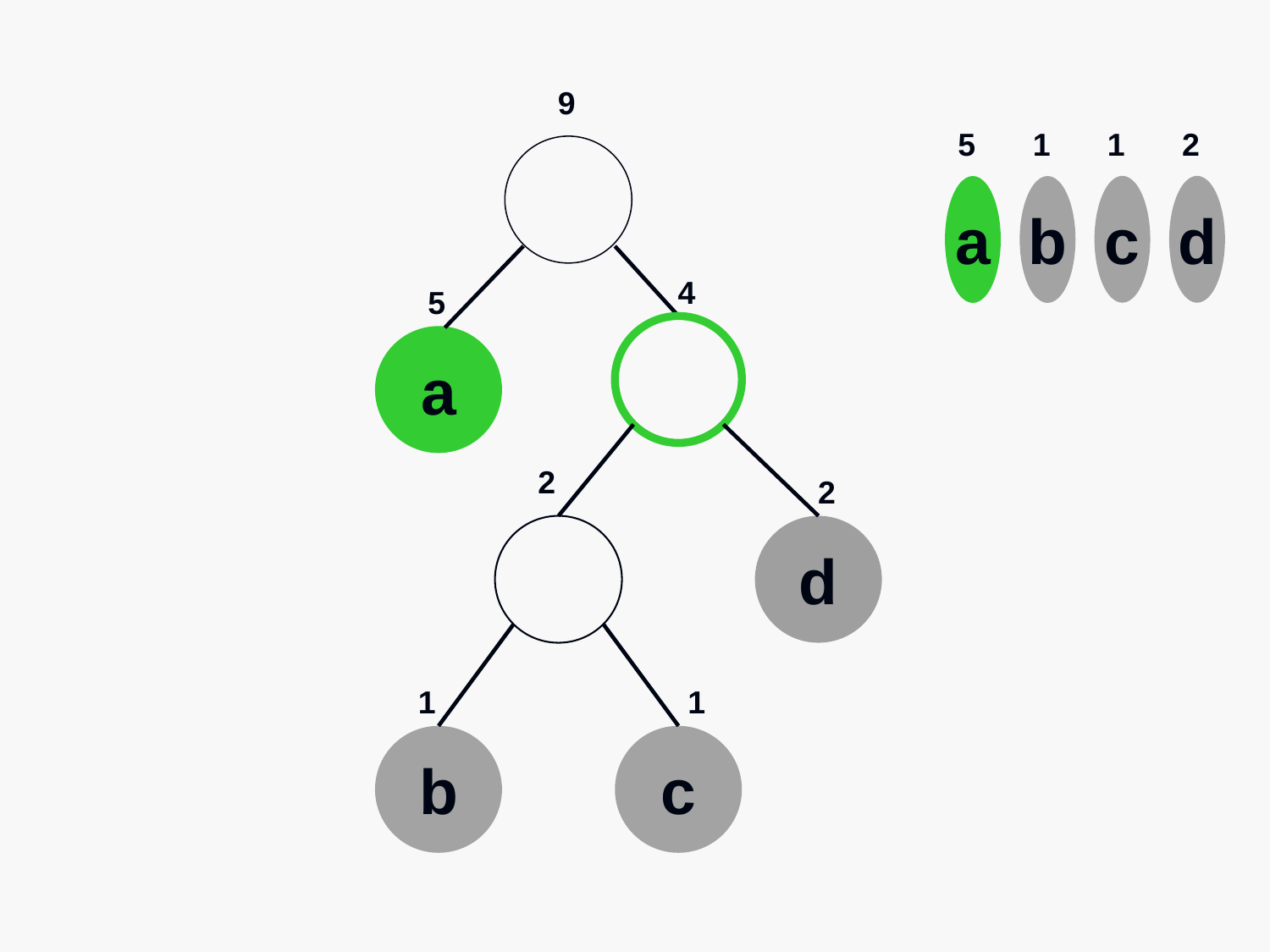

9
5
1
1
2

c
d
a
b
4
5

a
2
2

d
1
1
b
c